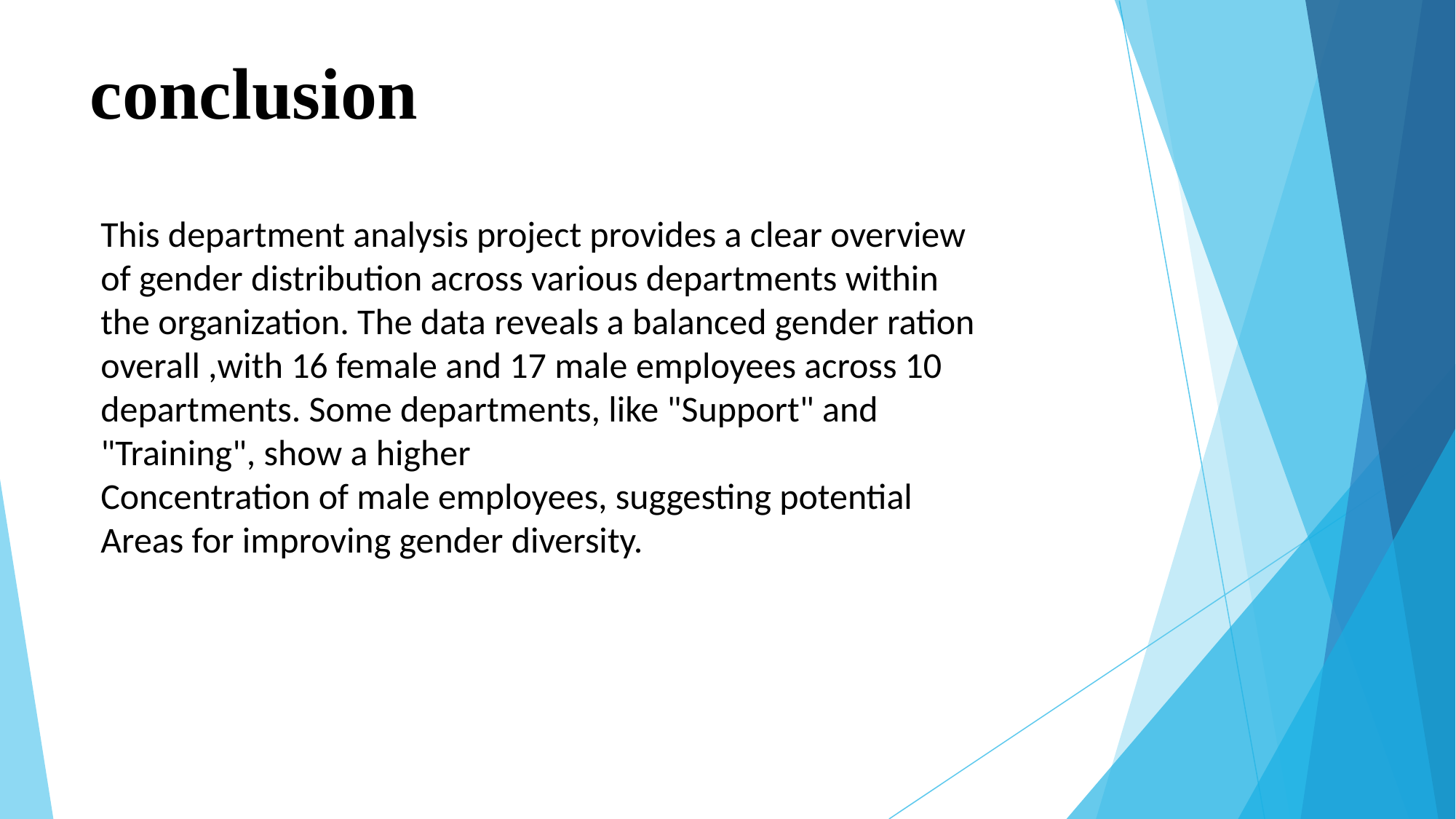

# conclusion
This department analysis project provides a clear overview of gender distribution across various departments within the organization. The data reveals a balanced gender ration overall ,with 16 female and 17 male employees across 10 departments. Some departments, like "Support" and "Training", show a higher
Concentration of male employees, suggesting potential
Areas for improving gender diversity.